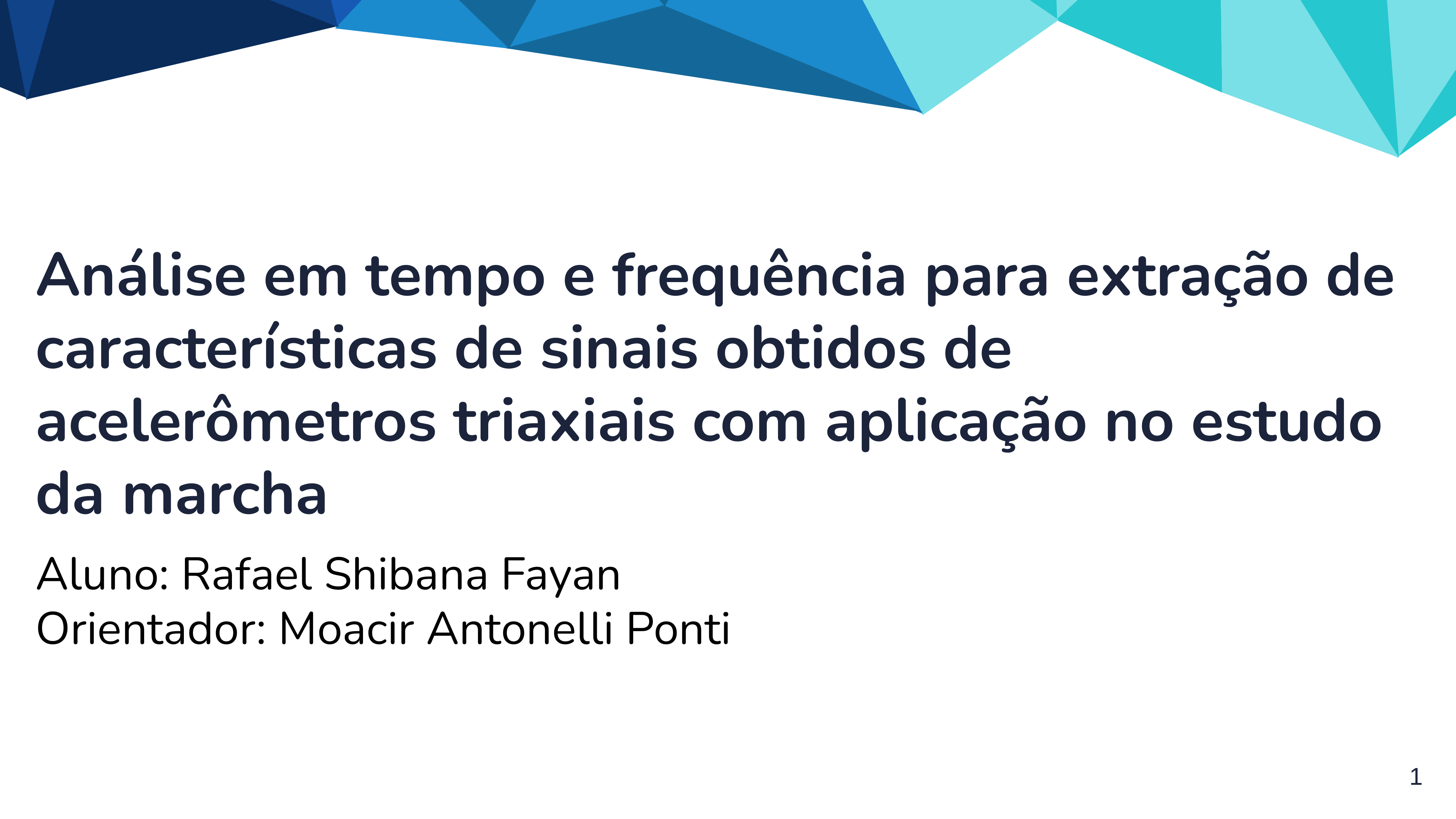

Análise em tempo e frequência para extração de características de sinais obtidos de acelerômetros triaxiais com aplicação no estudo da marcha
Aluno: Rafael Shibana Fayan
Orientador: Moacir Antonelli Ponti
1